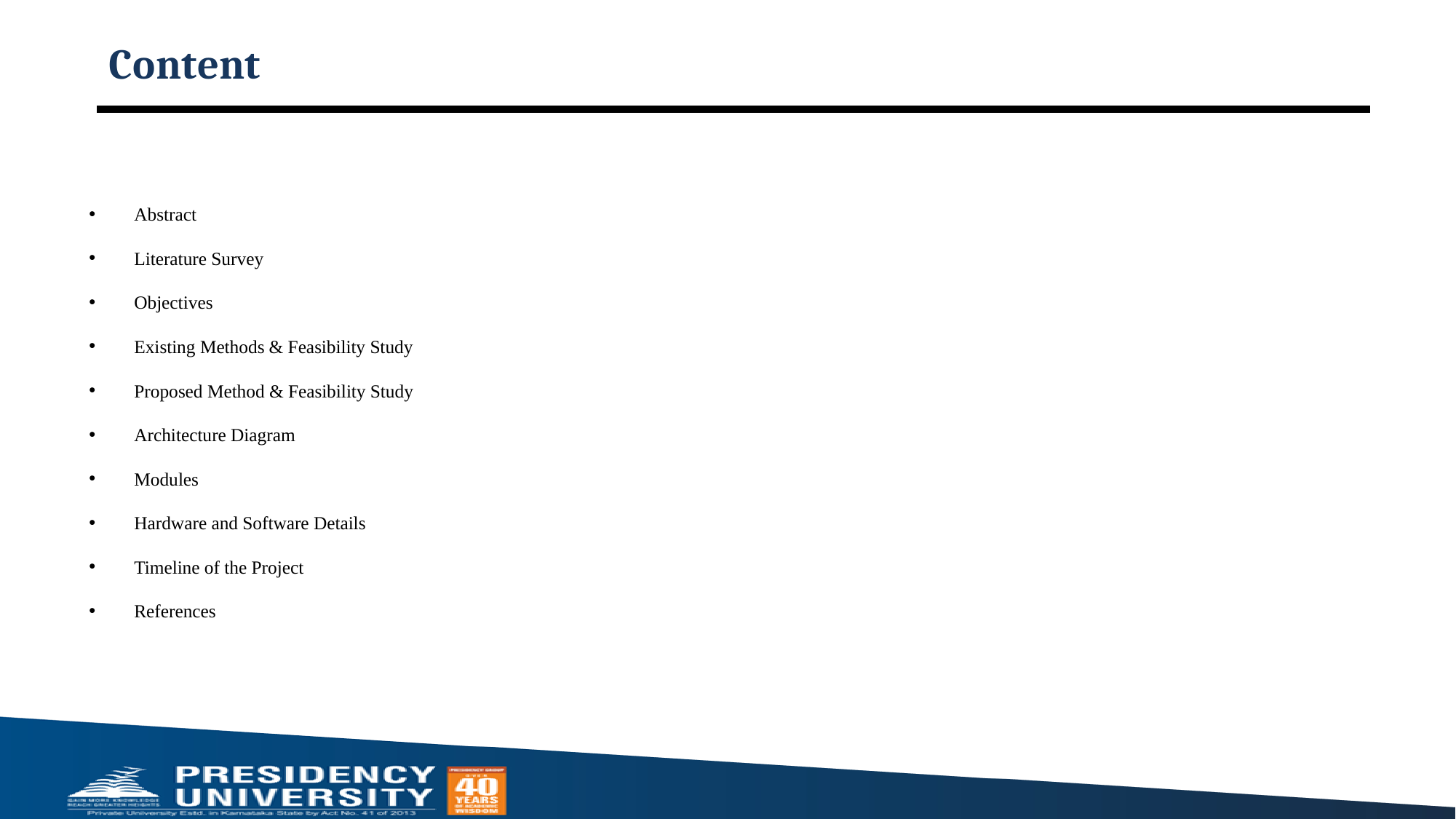

# Content
Abstract
Literature Survey
Objectives
Existing Methods & Feasibility Study
Proposed Method & Feasibility Study
Architecture Diagram
Modules
Hardware and Software Details
Timeline of the Project
References